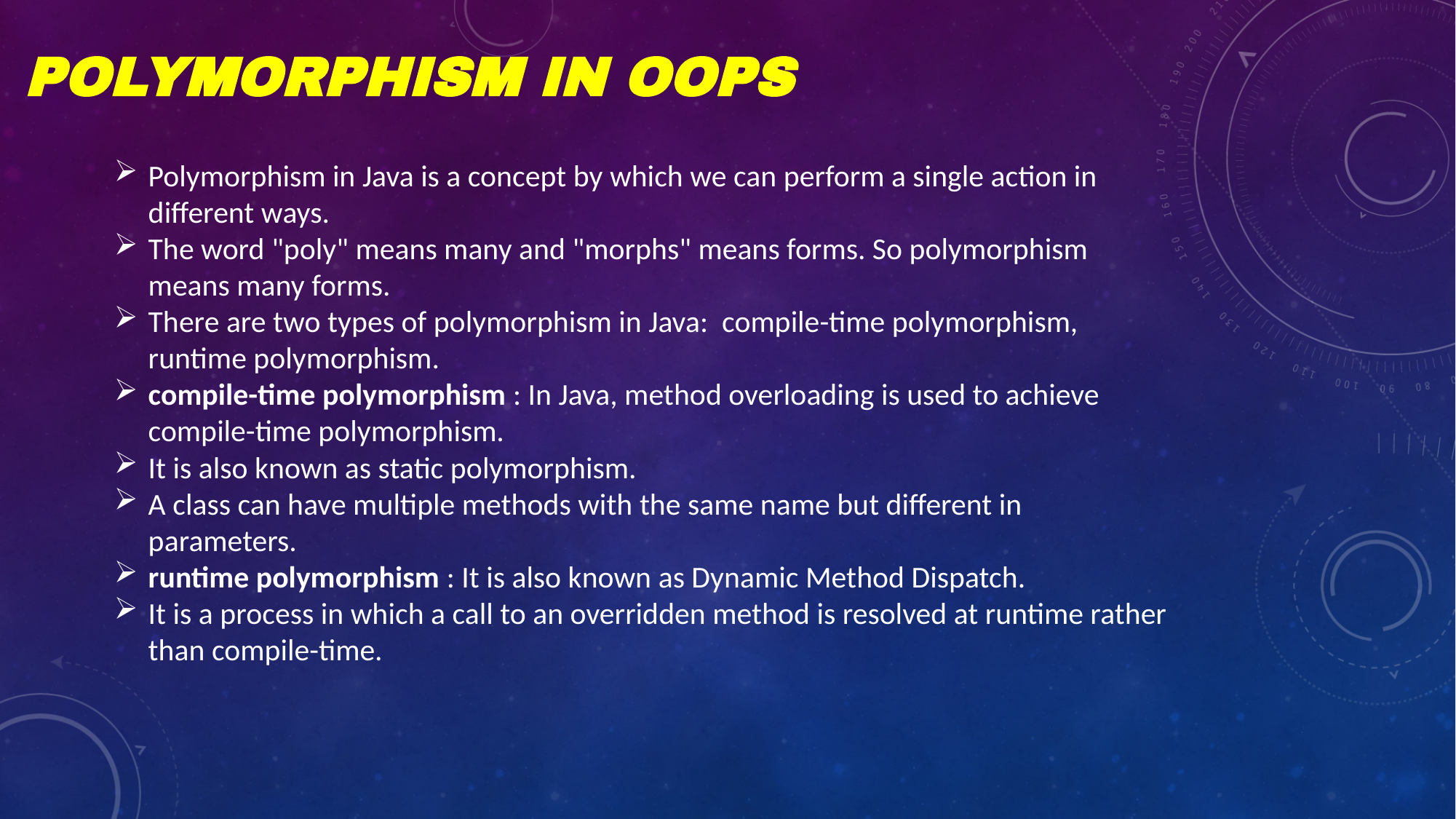

# polymorphism in oops
Polymorphism in Java is a concept by which we can perform a single action in different ways.
The word "poly" means many and "morphs" means forms. So polymorphism means many forms.
There are two types of polymorphism in Java:  compile-time polymorphism, runtime polymorphism.
compile-time polymorphism : In Java, method overloading is used to achieve compile-time polymorphism.
It is also known as static polymorphism.
A class can have multiple methods with the same name but different in parameters.
runtime polymorphism : It is also known as Dynamic Method Dispatch.
It is a process in which a call to an overridden method is resolved at runtime rather than compile-time.